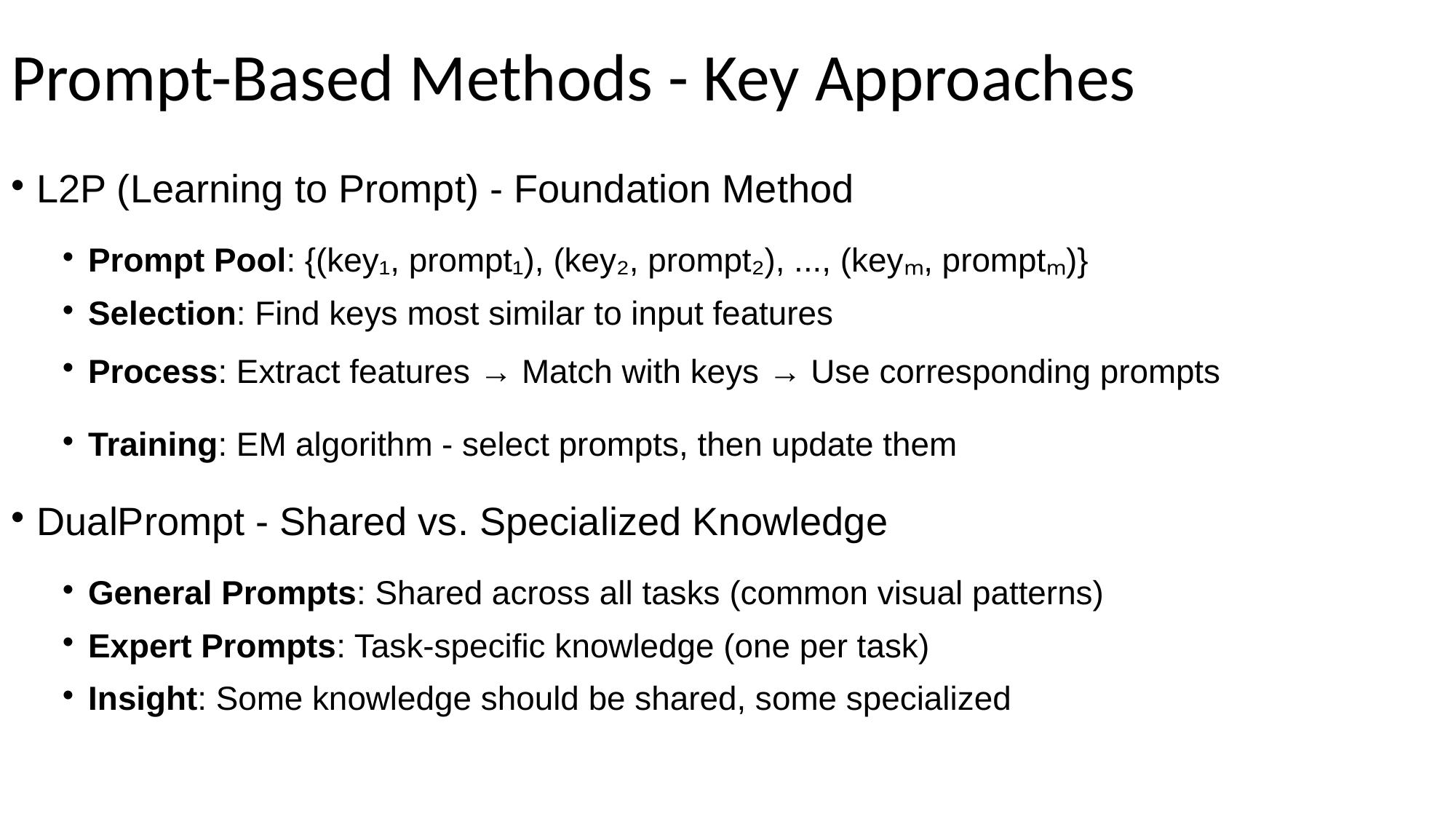

# Prompt-Based Methods - Key Approaches
L2P (Learning to Prompt) - Foundation Method
Prompt Pool: {(key₁, prompt₁), (key₂, prompt₂), ..., (keyₘ, promptₘ)}
Selection: Find keys most similar to input features
Process: Extract features → Match with keys → Use corresponding prompts
Training: EM algorithm - select prompts, then update them
DualPrompt - Shared vs. Specialized Knowledge
General Prompts: Shared across all tasks (common visual patterns)
Expert Prompts: Task-specific knowledge (one per task)
Insight: Some knowledge should be shared, some specialized